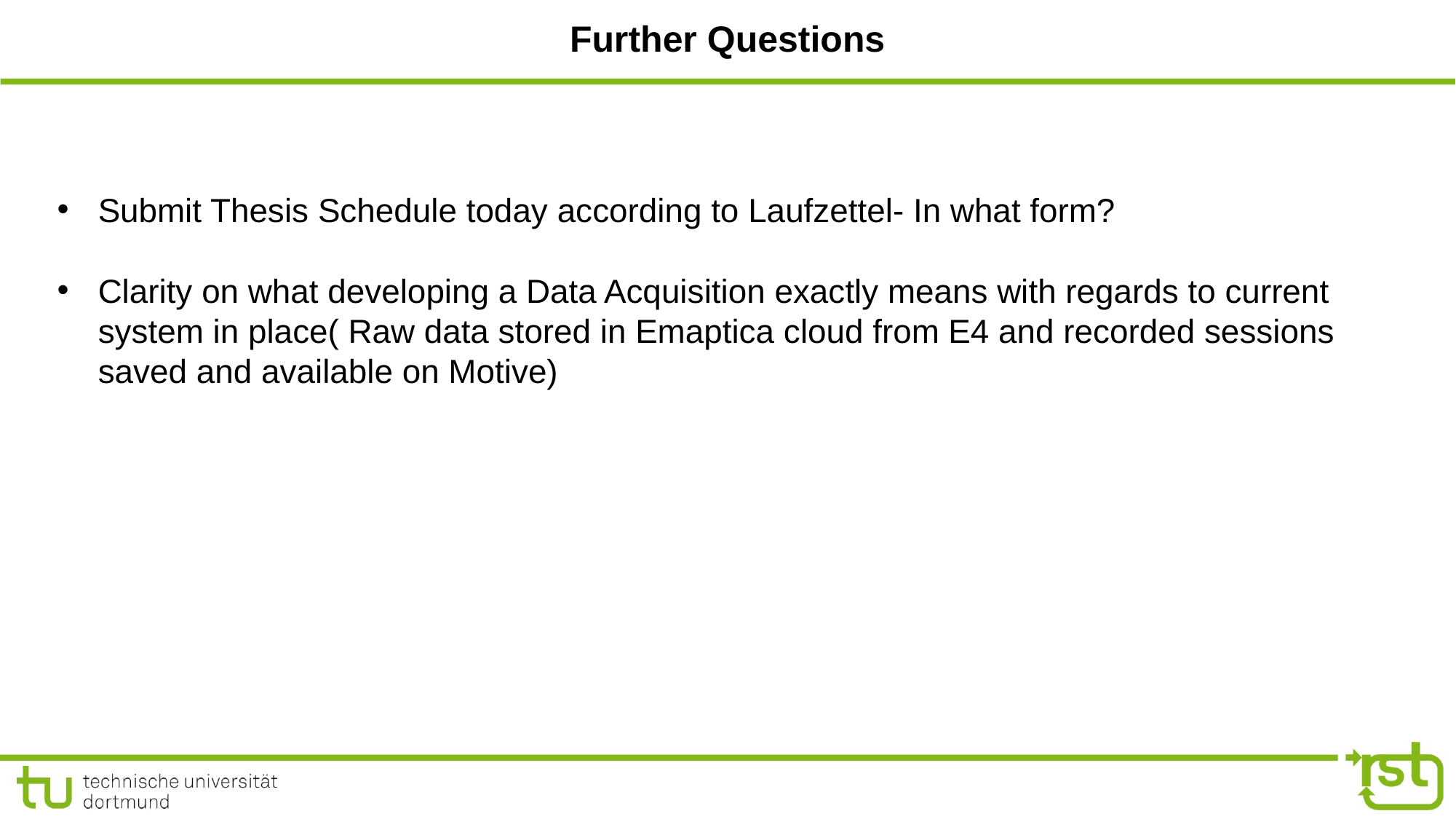

# Further Questions

Submit Thesis Schedule today according to Laufzettel- In what form?

Clarity on what developing a Data Acquisition exactly means with regards to current system in place( Raw data stored in Emaptica cloud from E4 and recorded sessions saved and available on Motive)